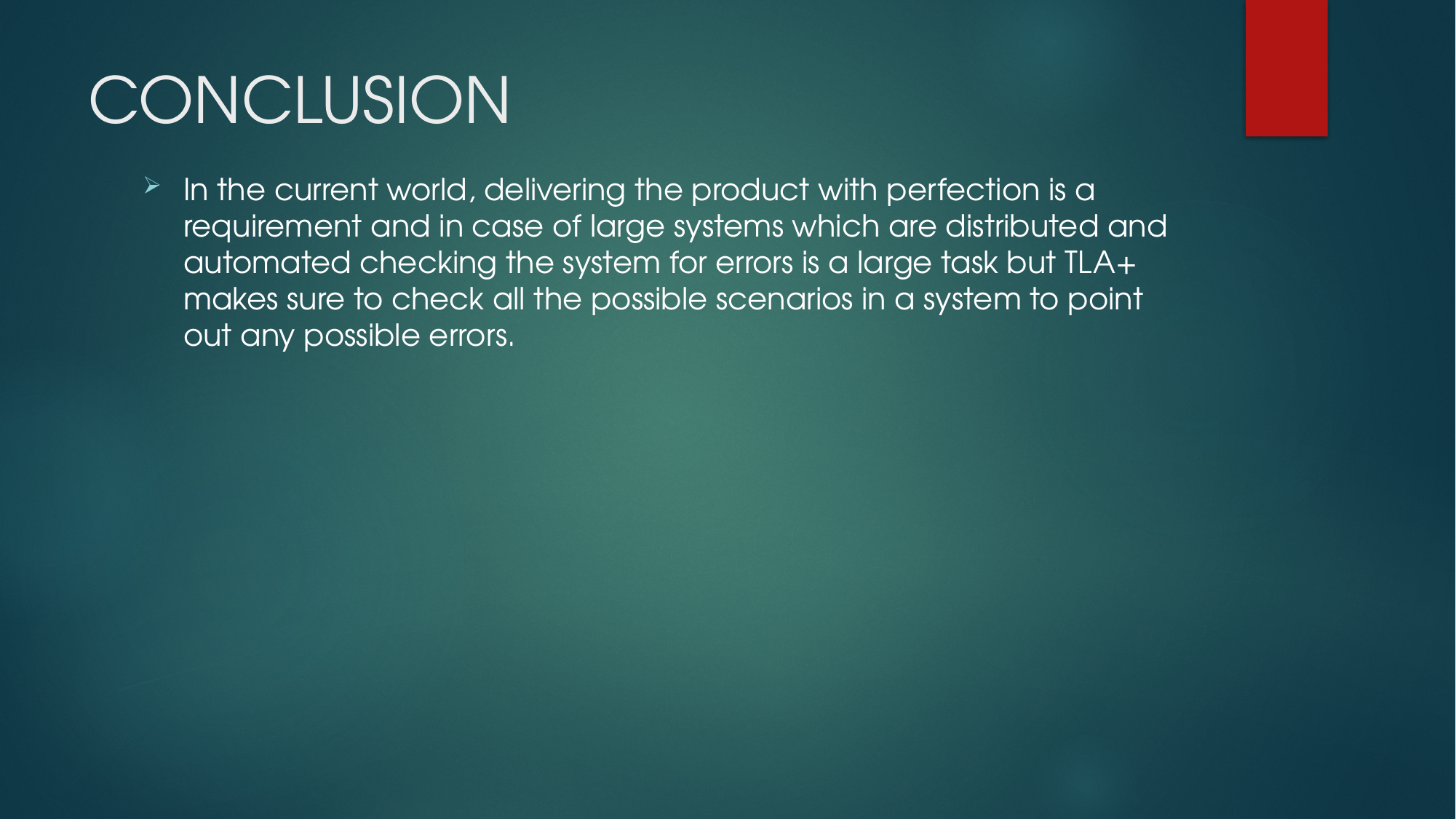

# CONCLUSION
In the current world, delivering the product with perfection is a requirement and in case of large systems which are distributed and automated checking the system for errors is a large task but TLA+ makes sure to check all the possible scenarios in a system to point out any possible errors.